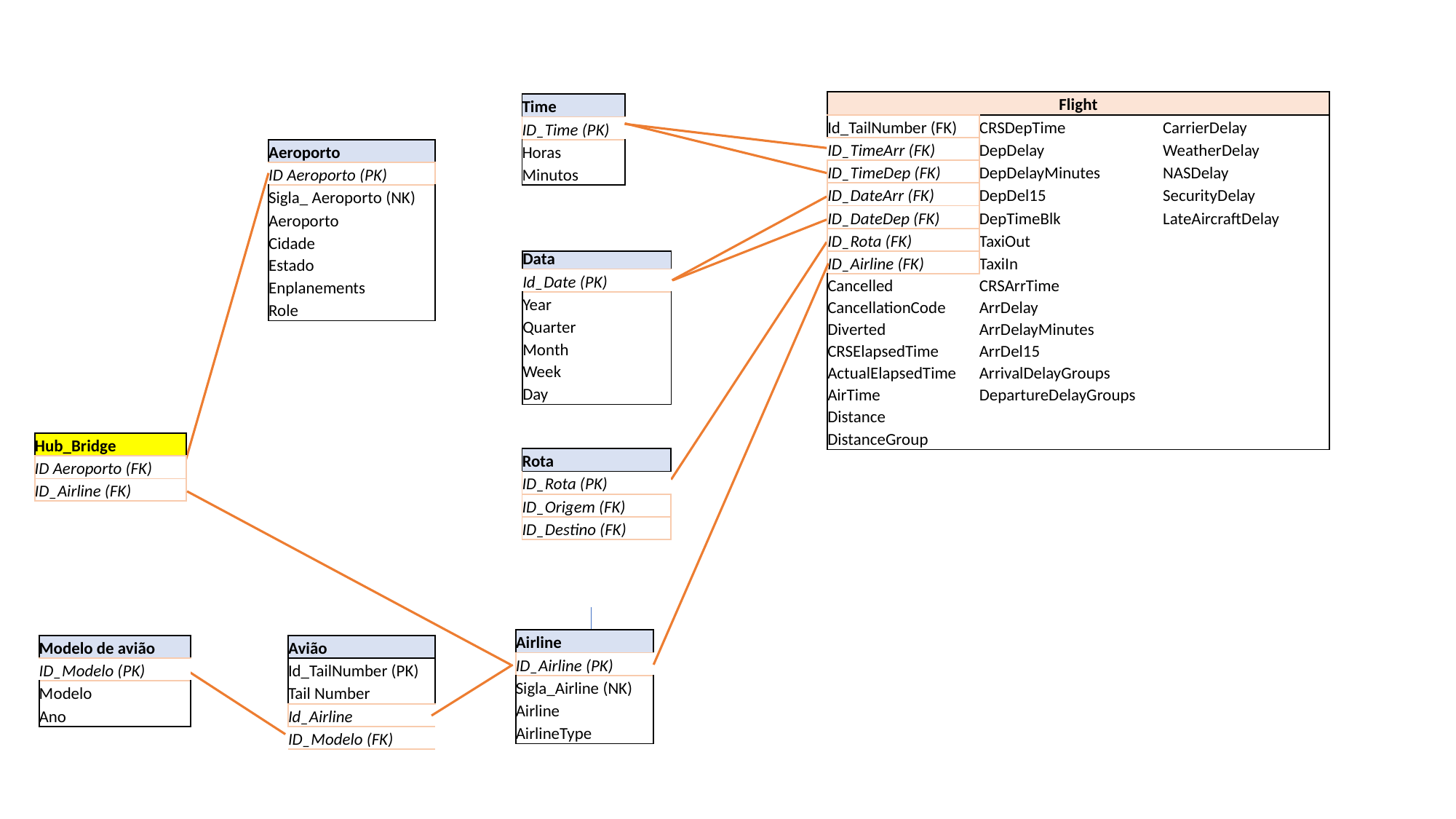

| Flight |  |  |
| --- | --- | --- |
| Id\_TailNumber (FK) | CRSDepTime | CarrierDelay |
| ID\_TimeArr (FK) | DepDelay | WeatherDelay |
| ID\_TimeDep (FK) | DepDelayMinutes | NASDelay |
| ID\_DateArr (FK) | DepDel15 | SecurityDelay |
| ID\_DateDep (FK) | DepTimeBlk | LateAircraftDelay |
| ID\_Rota (FK) | TaxiOut |  |
| ID\_Airline (FK) | TaxiIn |  |
| Cancelled | CRSArrTime |  |
| CancellationCode | ArrDelay |  |
| Diverted | ArrDelayMinutes |  |
| CRSElapsedTime | ArrDel15 |  |
| ActualElapsedTime | ArrivalDelayGroups |  |
| AirTime | DepartureDelayGroups |  |
| Distance |  |  |
| DistanceGroup |  |  |
| Time |
| --- |
| ID\_Time (PK) |
| Horas |
| Minutos |
| Aeroporto |
| --- |
| ID Aeroporto (PK) |
| Sigla\_ Aeroporto (NK) |
| Aeroporto |
| Cidade |
| Estado |
| Enplanements |
| Role |
| Data |
| --- |
| Id\_Date (PK) |
| Year |
| Quarter |
| Month |
| Week |
| Day |
| Hub\_Bridge |
| --- |
| ID Aeroporto (FK) |
| ID\_Airline (FK) |
| Rota |
| --- |
| ID\_Rota (PK) |
| ID\_Origem (FK) |
| ID\_Destino (FK) |
| Airline |
| --- |
| ID\_Airline (PK) |
| Sigla\_Airline (NK) |
| Airline |
| AirlineType |
| Modelo de avião |
| --- |
| ID\_Modelo (PK) |
| Modelo |
| Ano |
| Avião |
| --- |
| Id\_TailNumber (PK) |
| Tail Number |
| Id\_Airline |
| ID\_Modelo (FK) |